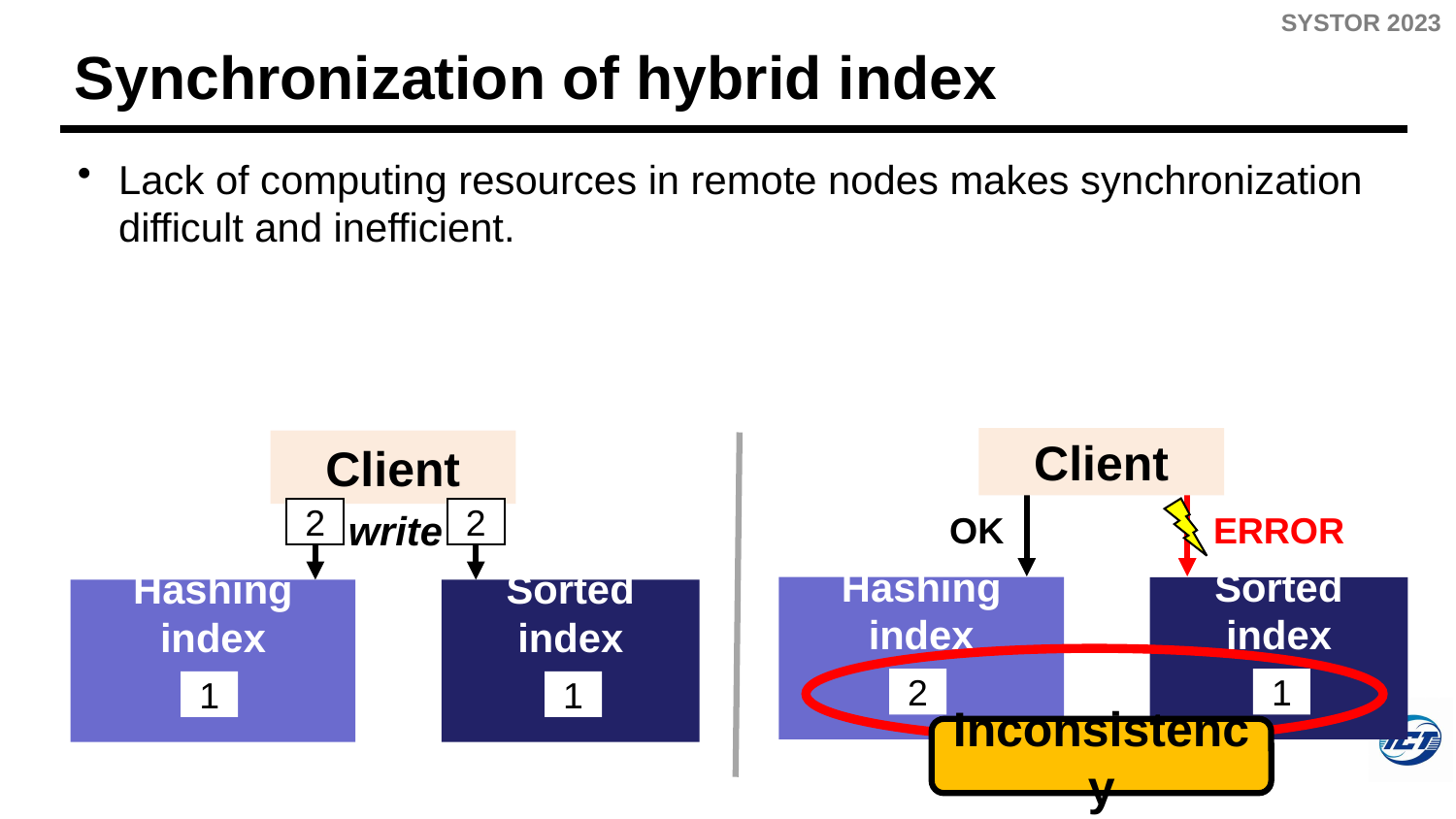

23
# Synchronization of hybrid index
Lack of computing resources in remote nodes makes synchronization difficult and inefficient.

Client
Client

OK
ERROR
write
Hashing index

Sorted index

Hashing index

Sorted index

2
1
1
1
2
2
Inconsistency